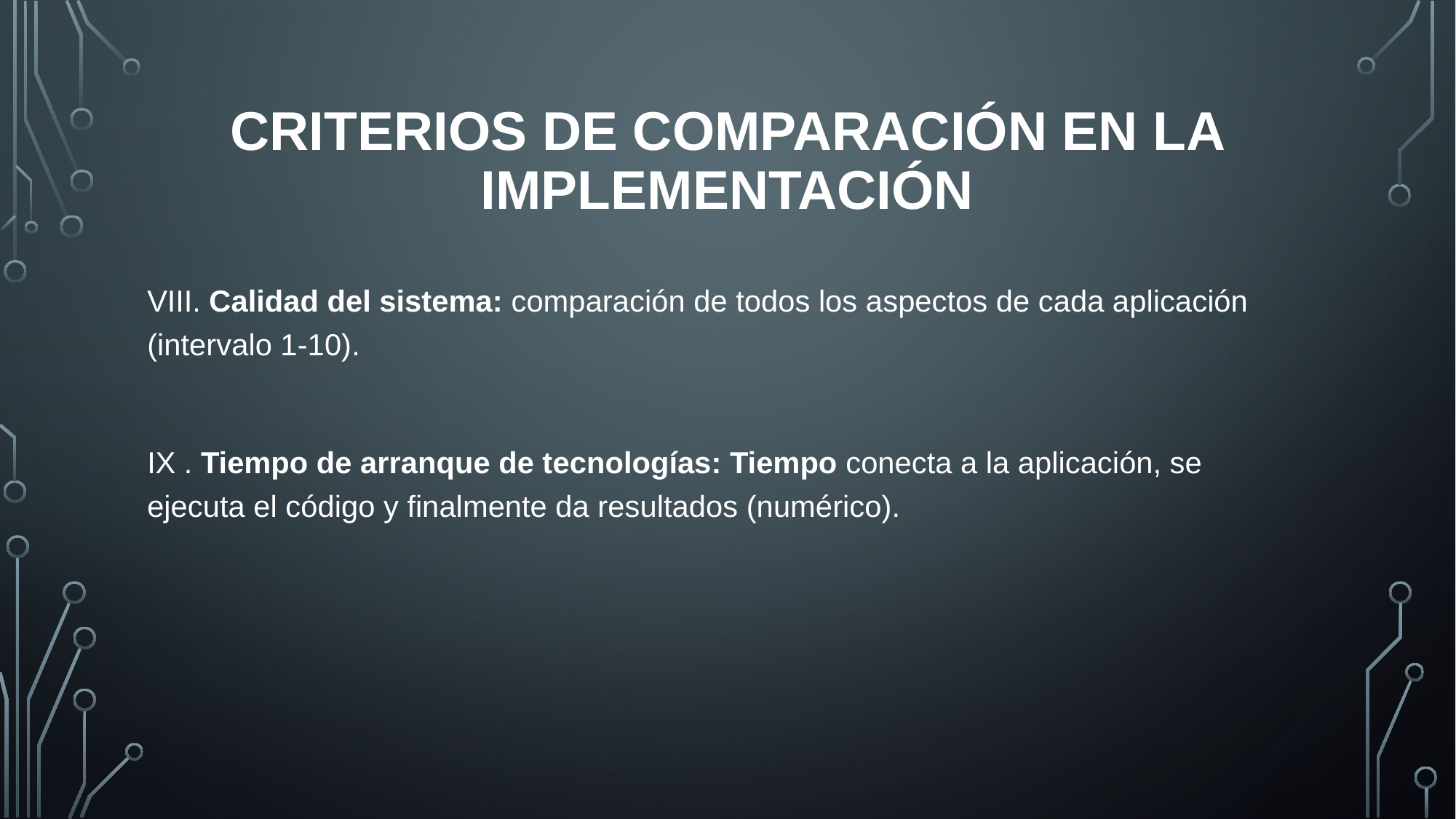

# Criterios de comparación en la implementación
VIII. Calidad del sistema: comparación de todos los aspectos de cada aplicación  (intervalo 1-10).

IX . Tiempo de arranque de tecnologías: Tiempo conecta a la aplicación, se ejecuta el código y finalmente da resultados (numérico).